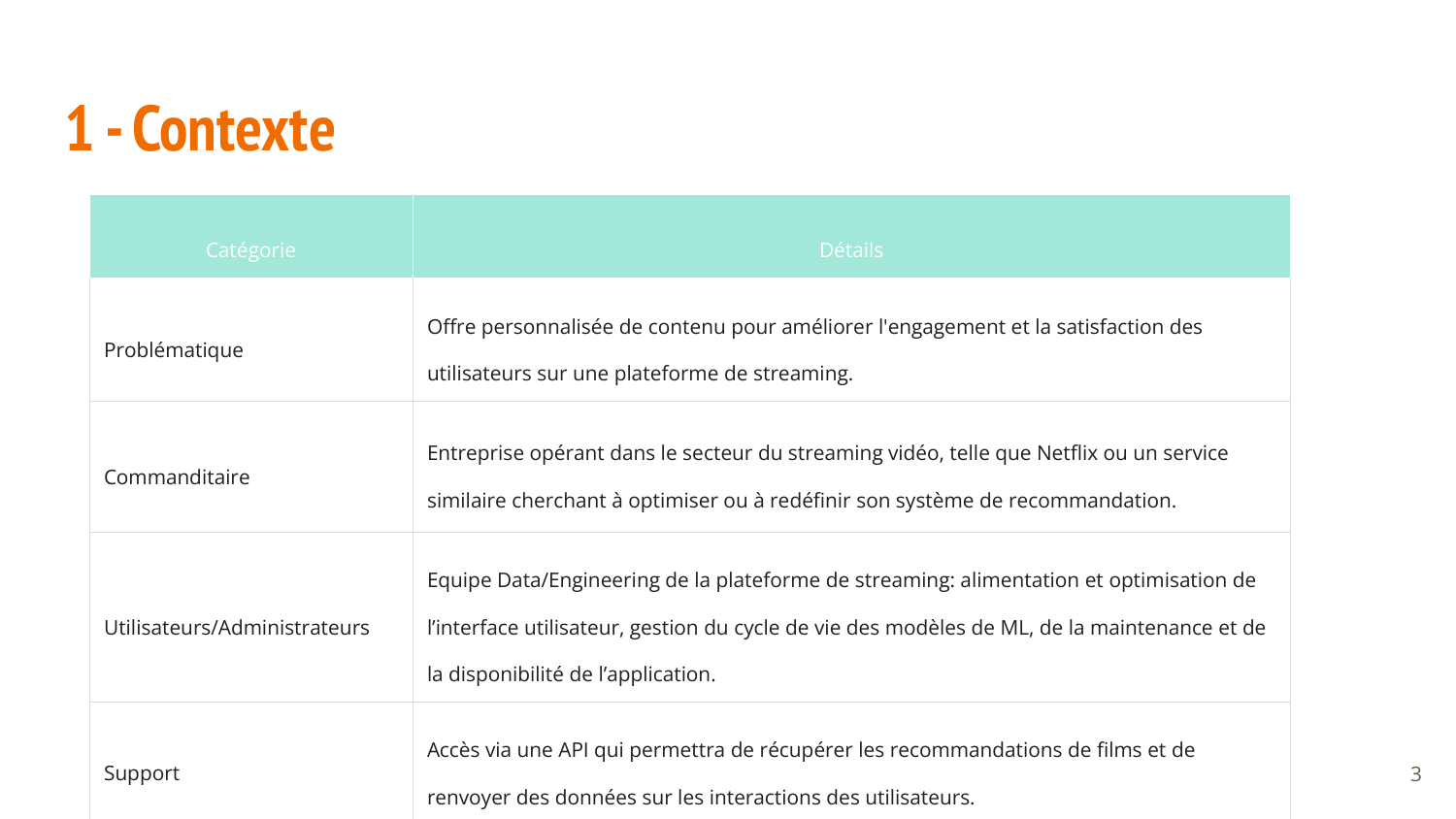

# 1 - Contexte
| Catégorie | Détails |
| --- | --- |
| Problématique | Offre personnalisée de contenu pour améliorer l'engagement et la satisfaction des utilisateurs sur une plateforme de streaming. |
| Commanditaire | Entreprise opérant dans le secteur du streaming vidéo, telle que Netflix ou un service similaire cherchant à optimiser ou à redéfinir son système de recommandation. |
| Utilisateurs/Administrateurs | Equipe Data/Engineering de la plateforme de streaming: alimentation et optimisation de l’interface utilisateur, gestion du cycle de vie des modèles de ML, de la maintenance et de la disponibilité de l’application. |
| Support | Accès via une API qui permettra de récupérer les recommandations de films et de renvoyer des données sur les interactions des utilisateurs. |
Contexte
3